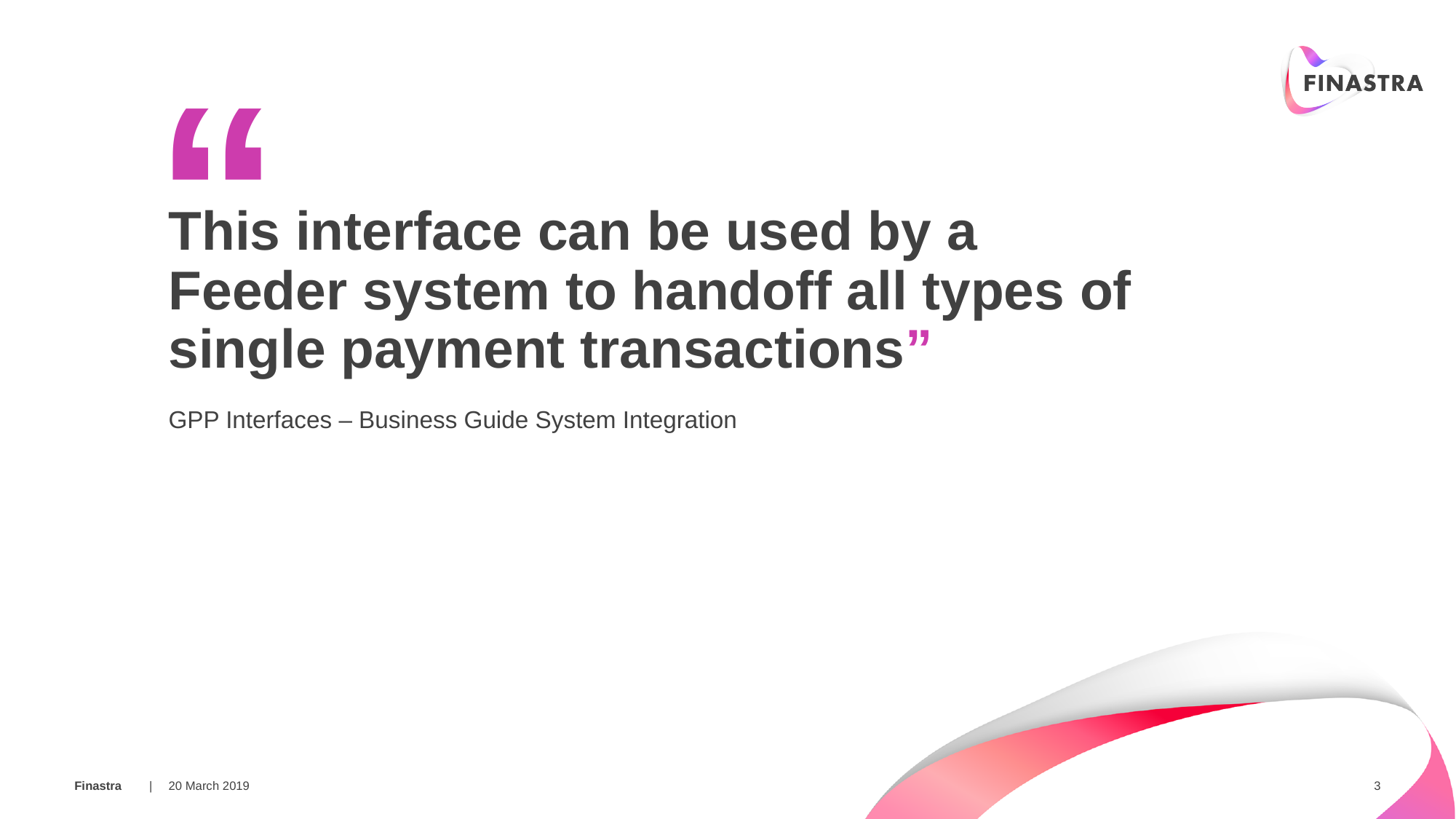

“
This interface can be used by a Feeder system to handoff all types of single payment transactions”
GPP Interfaces – Business Guide System Integration

20 March 2019
3